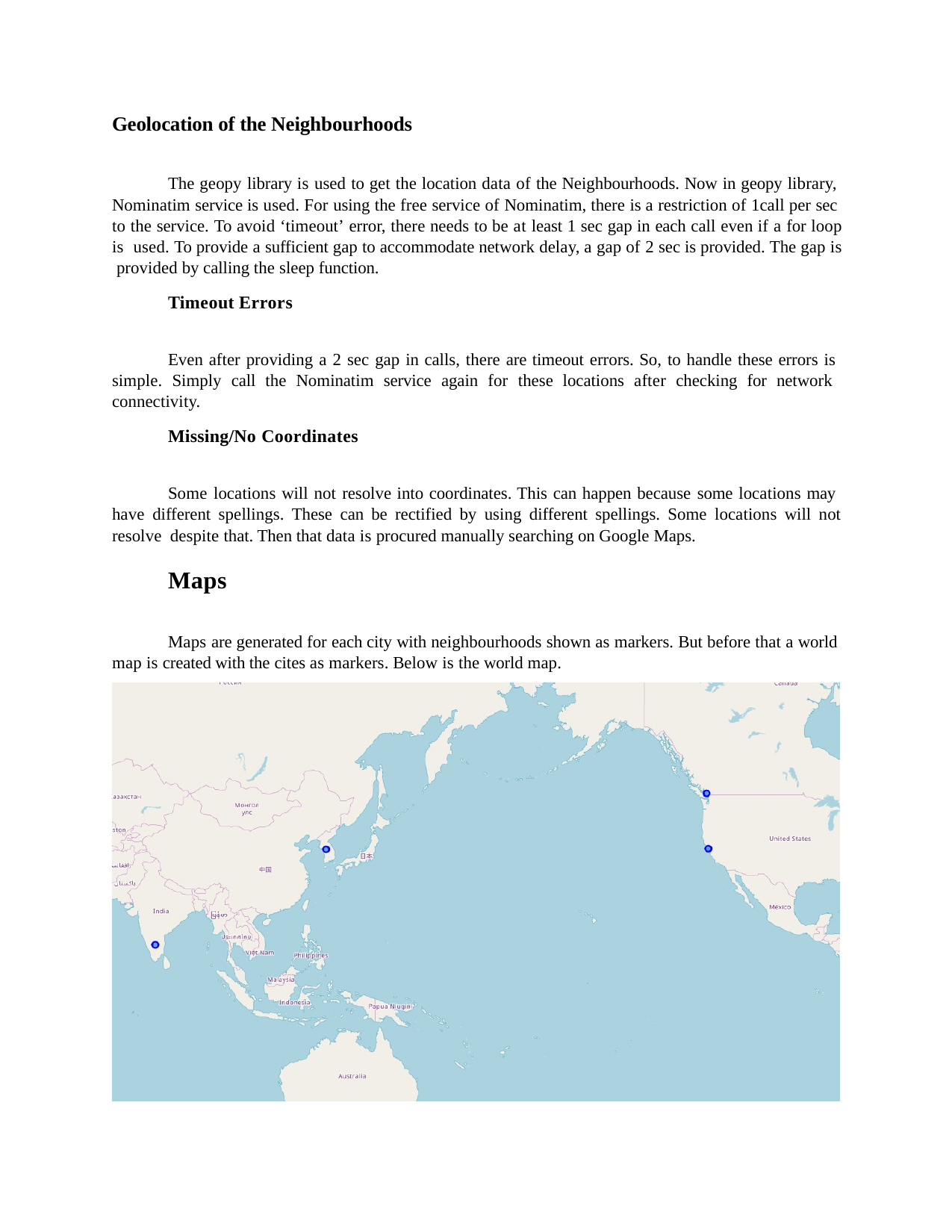

Geolocation of the Neighbourhoods

The geopy library is used to get the location data of the Neighbourhoods. Now in geopy library,  Nominatim service is used. For using the free service of Nominatim, there is a restriction of 1call per sec  to the service. To avoid ‘timeout’ error, there needs to be at least 1 sec gap in each call even if a for loop is  used. To provide a sufficient gap to accommodate network delay, a gap of 2 sec is provided. The gap is  provided by calling the sleep function.
Timeout Errors

Even after providing a 2 sec gap in calls, there are timeout errors. So, to handle these errors is  simple. Simply call the Nominatim service again for these locations after checking for network  connectivity.
Missing/No Coordinates

Some locations will not resolve into coordinates. This can happen because some locations may  have different spellings. These can be rectified by using different spellings. Some locations will not resolve  despite that. Then that data is procured manually searching on Google Maps.

Maps

Maps are generated for each city with neighbourhoods shown as markers. But before that a world  map is created with the cites as markers. Below is the world map.